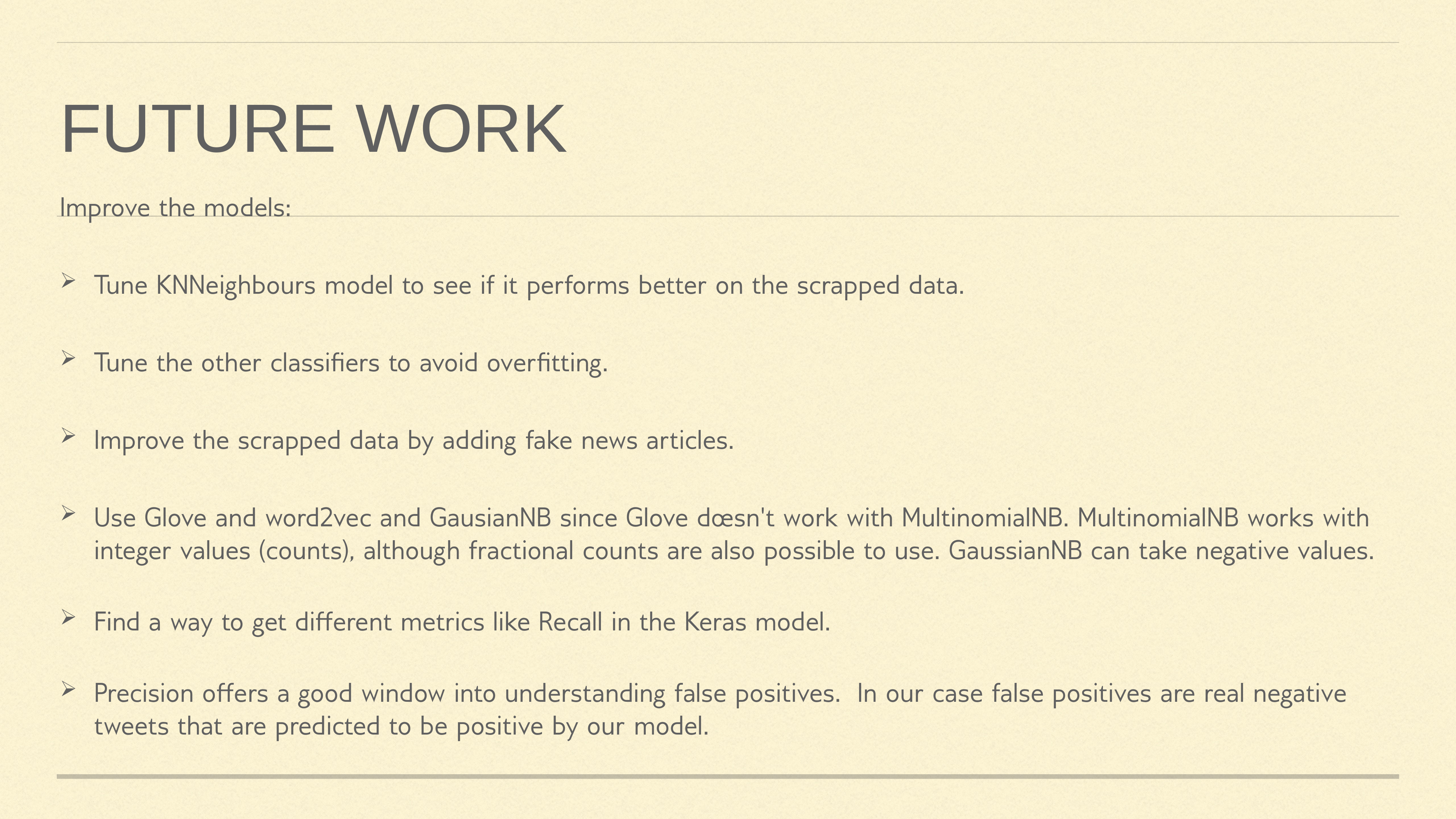

# Future work
Improve the models:
Tune KNNeighbours model to see if it performs better on the scrapped data.
Tune the other classifiers to avoid overfitting.
Improve the scrapped data by adding fake news articles.
Use Glove and word2vec and GausianNB since Glove doesn't work with MultinomialNB. MultinomialNB works with integer values (counts), although fractional counts are also possible to use. GaussianNB can take negative values.
Find a way to get different metrics like Recall in the Keras model.
Precision offers a good window into understanding false positives.  In our case false positives are real negative tweets that are predicted to be positive by our model.